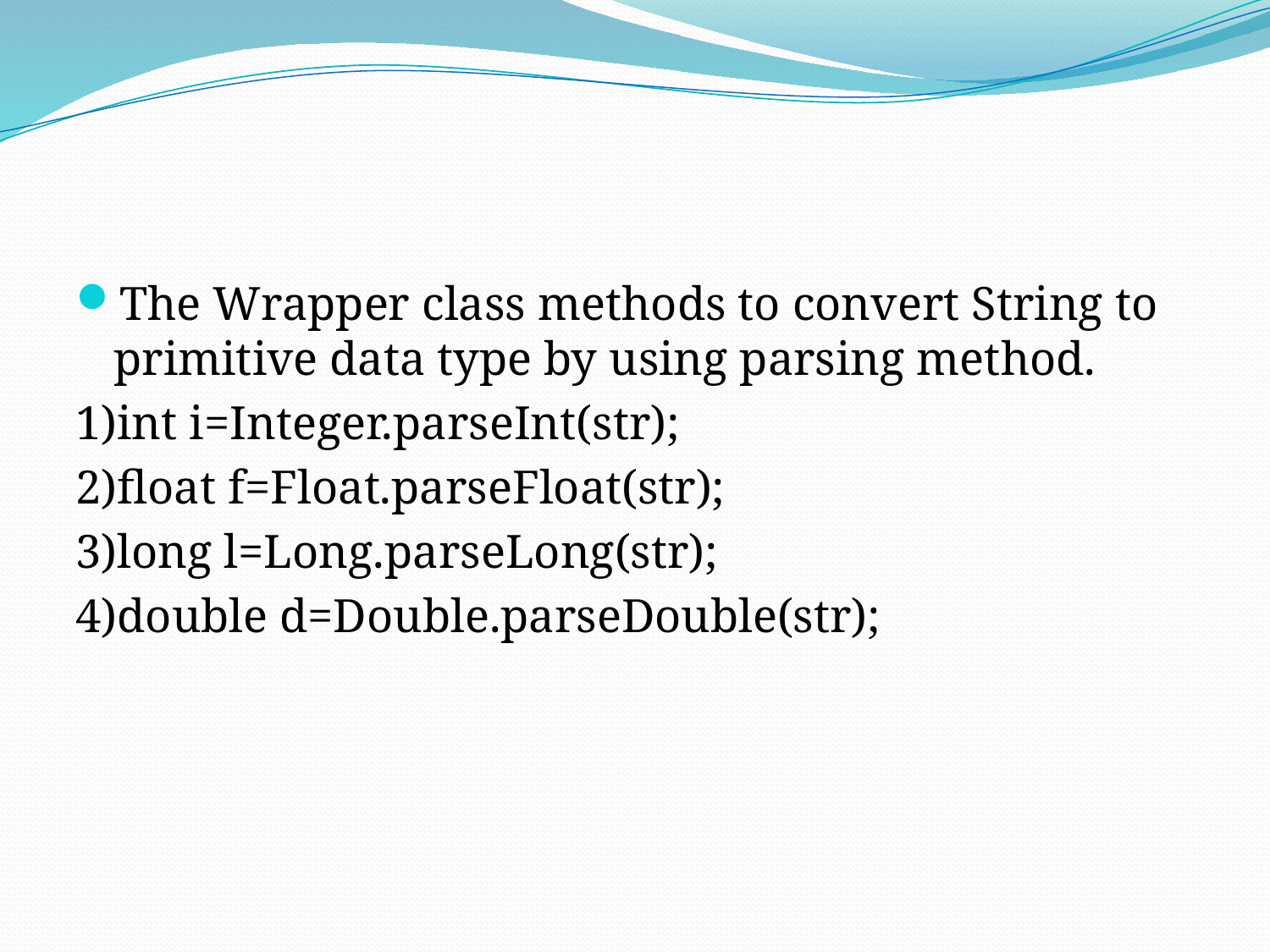

#
The Wrapper class methods to convert String to primitive data type by using parsing method.
1)int i=Integer.parseInt(str);
2)float f=Float.parseFloat(str);
3)long l=Long.parseLong(str);
4)double d=Double.parseDouble(str);